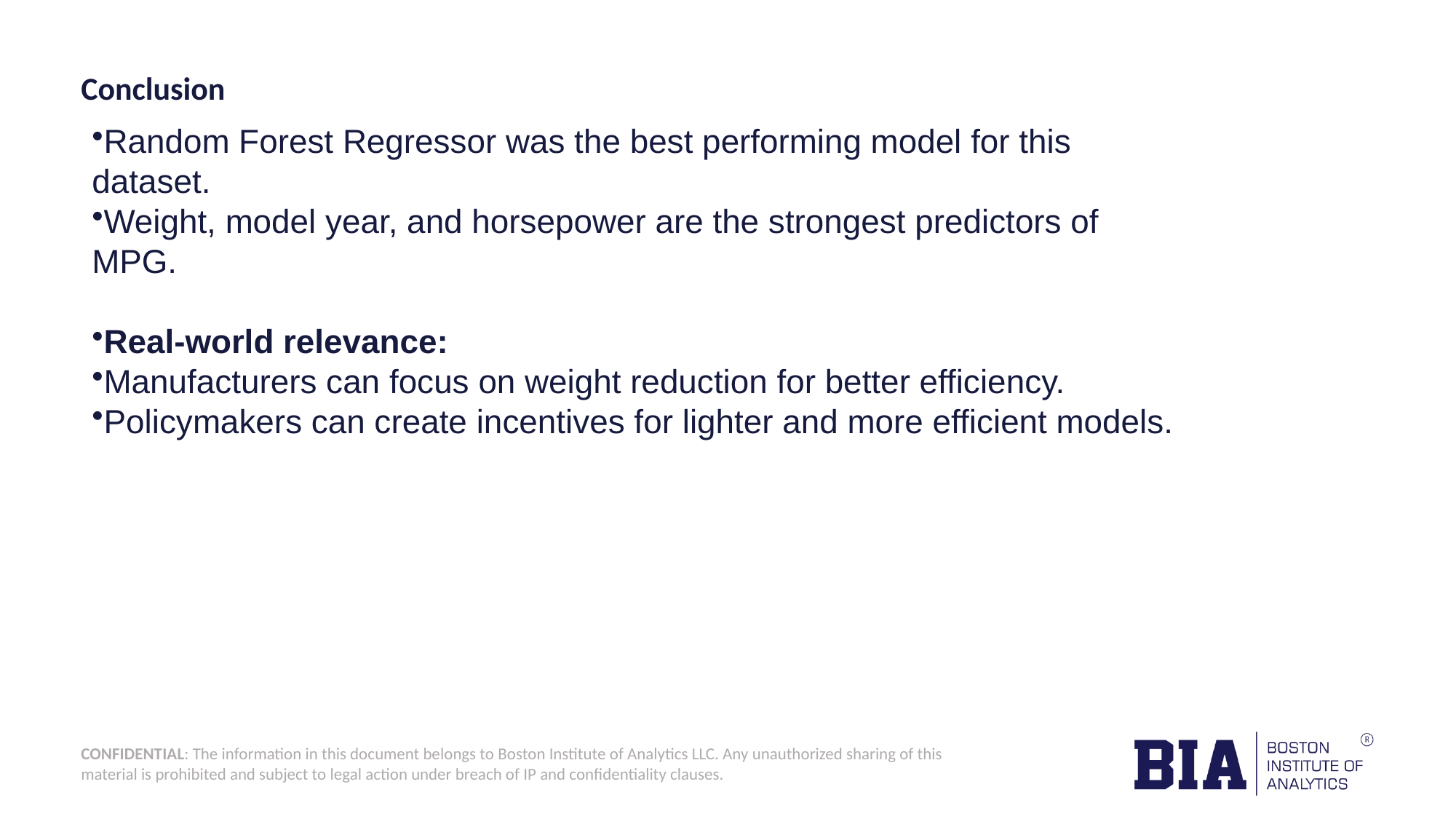

# Conclusion
Random Forest Regressor was the best performing model for this dataset.
Weight, model year, and horsepower are the strongest predictors of MPG.

Real-world relevance:
Manufacturers can focus on weight reduction for better efficiency.
Policymakers can create incentives for lighter and more efficient models.